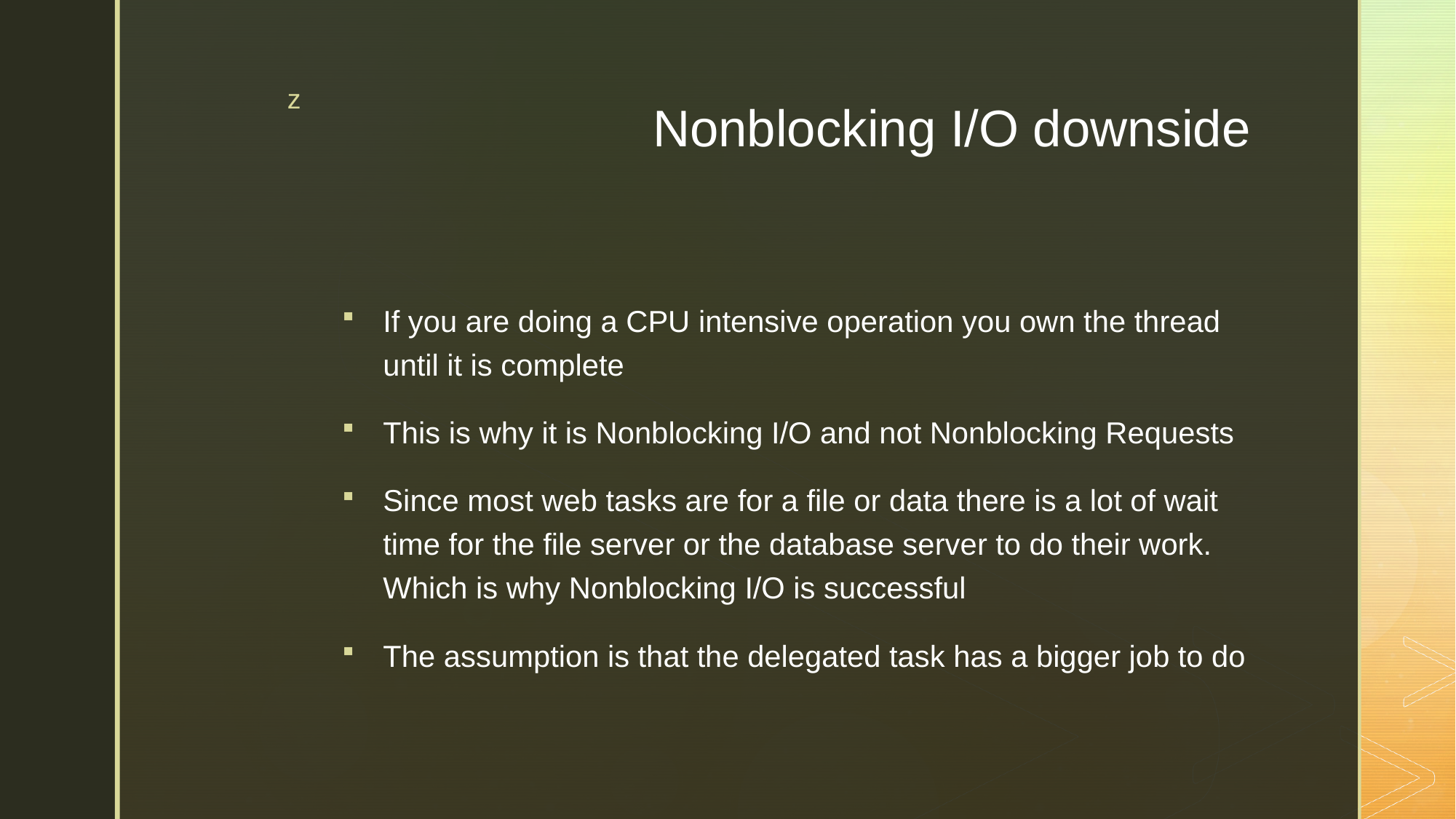

# Nonblocking I/O downside
If you are doing a CPU intensive operation you own the thread until it is complete
This is why it is Nonblocking I/O and not Nonblocking Requests
Since most web tasks are for a file or data there is a lot of wait time for the file server or the database server to do their work. Which is why Nonblocking I/O is successful
The assumption is that the delegated task has a bigger job to do